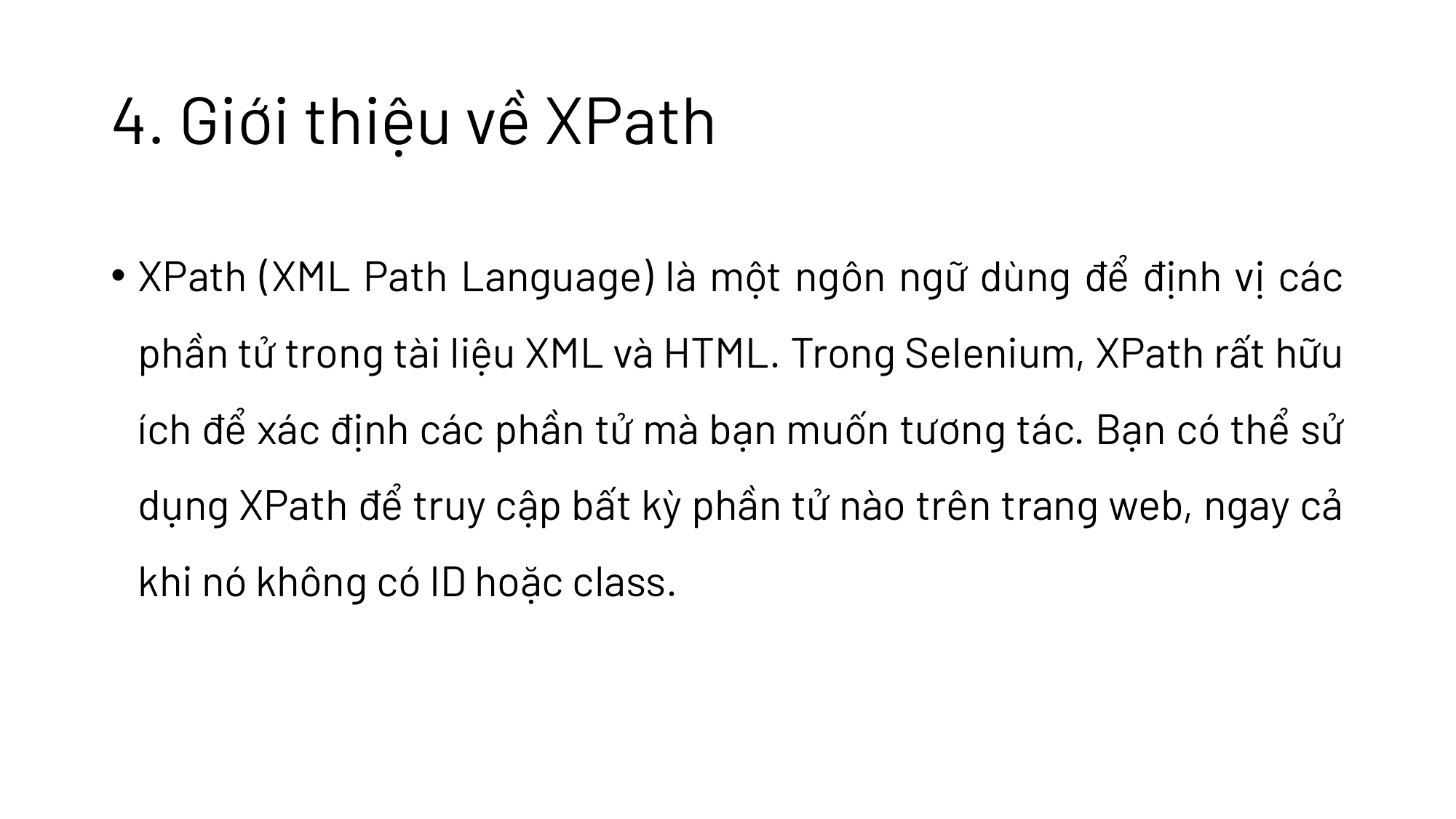

# 4. Giới thiệu về XPath
XPath (XML Path Language) là một ngôn ngữ dùng để định vị các phần tử trong tài liệu XML và HTML. Trong Selenium, XPath rất hữu ích để xác định các phần tử mà bạn muốn tương tác. Bạn có thể sử dụng XPath để truy cập bất kỳ phần tử nào trên trang web, ngay cả khi nó không có ID hoặc class.